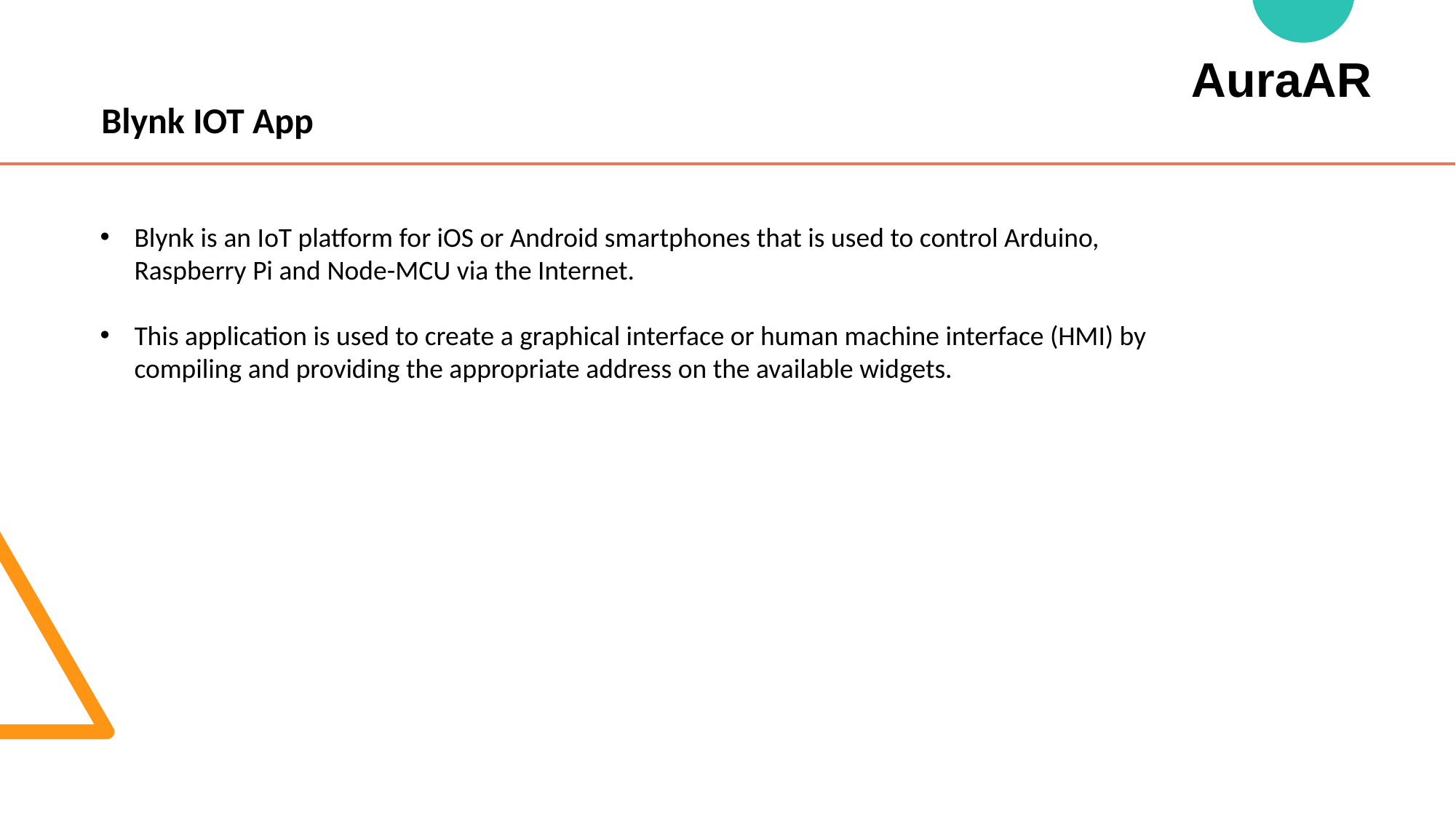

Blynk IOT App
AuraAR
Blynk is an IoT platform for iOS or Android smartphones that is used to control Arduino, Raspberry Pi and Node-MCU via the Internet.

This application is used to create a graphical interface or human machine interface (HMI) by compiling and providing the appropriate address on the available widgets.